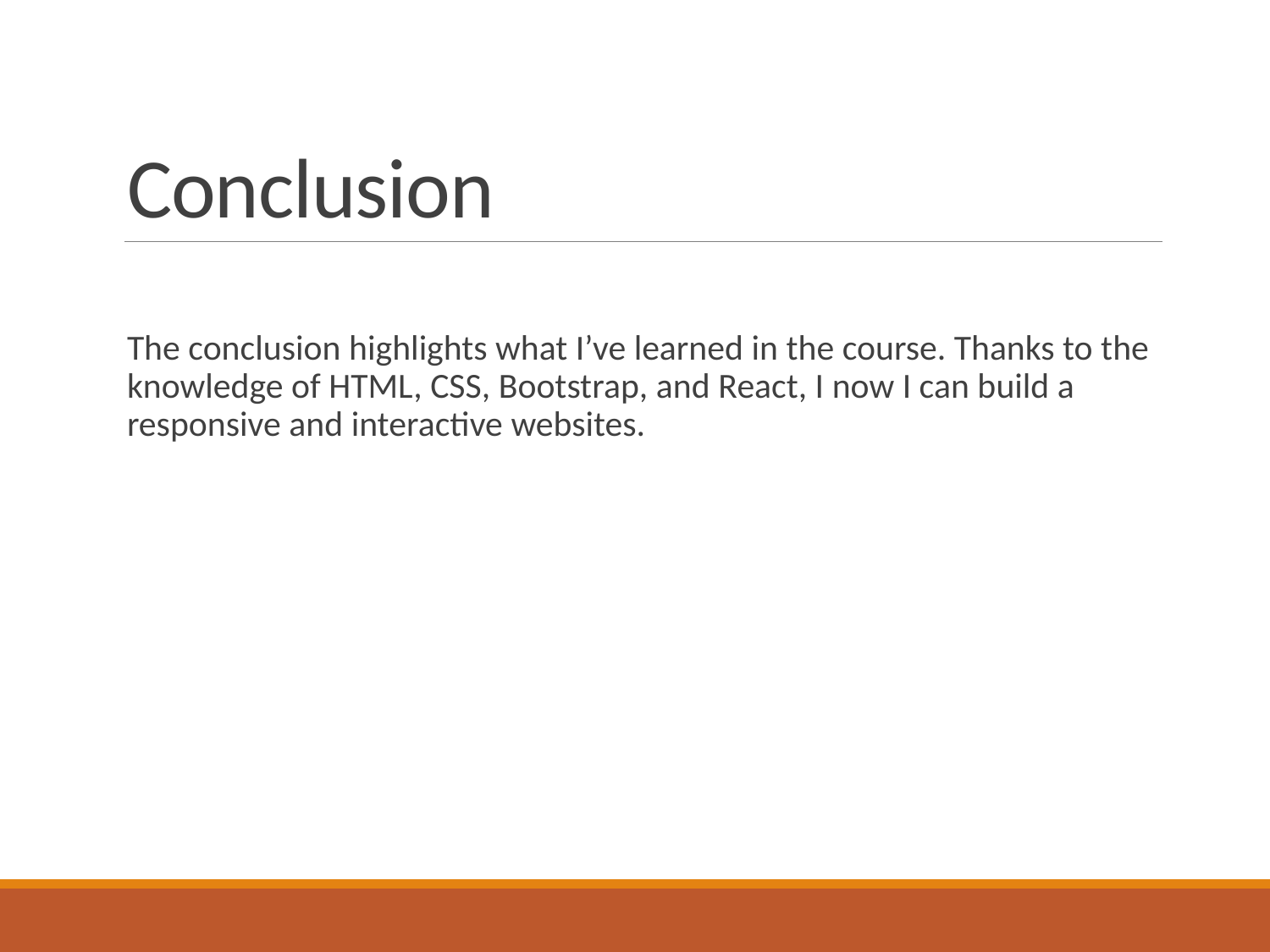

# Conclusion

The conclusion highlights what I’ve learned in the course. Thanks to the knowledge of HTML, CSS, Bootstrap, and React, I now I can build a responsive and interactive websites.